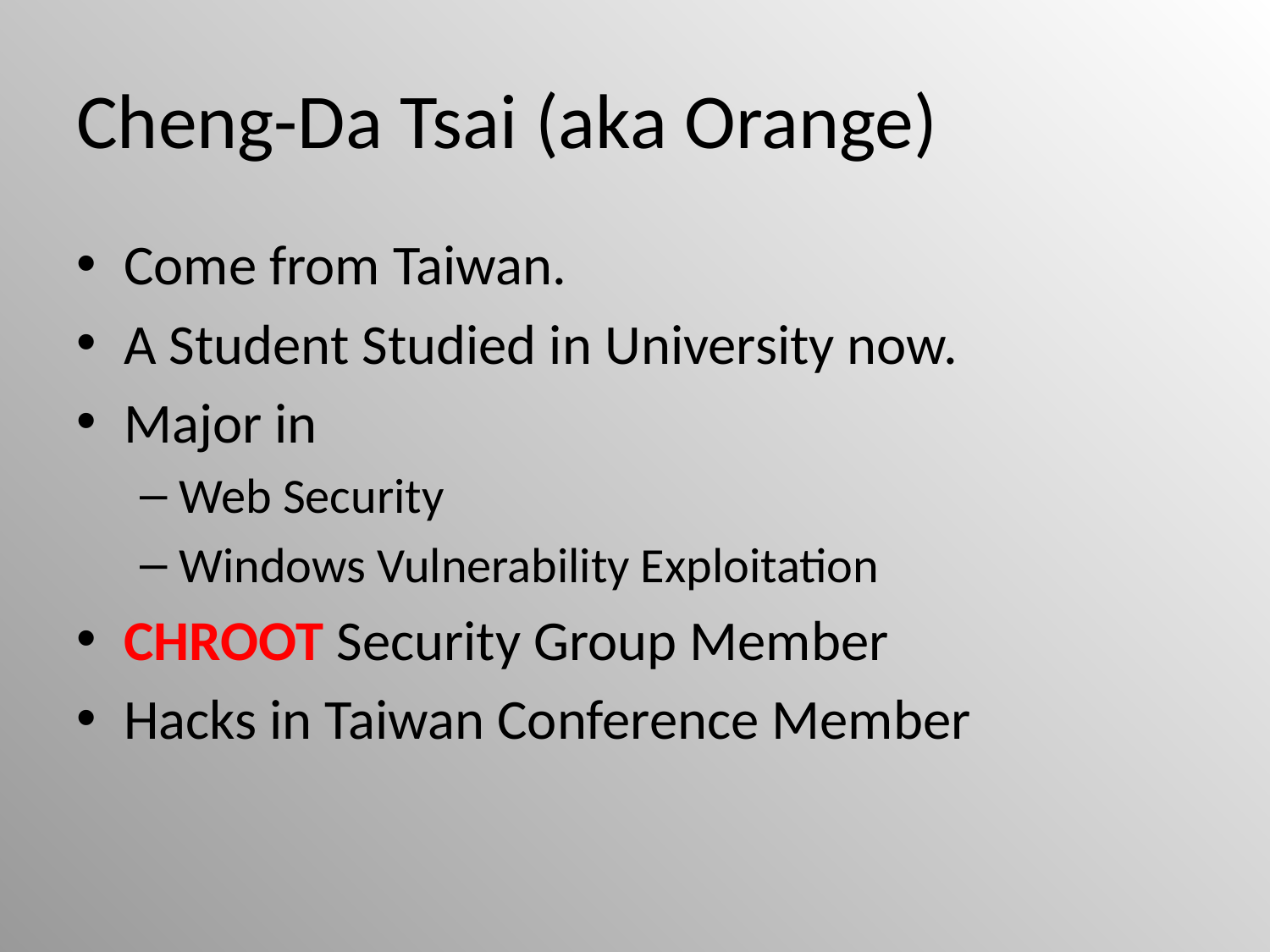

# Cheng-Da Tsai (aka Orange)
Come from Taiwan.
A Student Studied in University now.
Major in
Web Security
Windows Vulnerability Exploitation
CHROOT Security Group Member
Hacks in Taiwan Conference Member